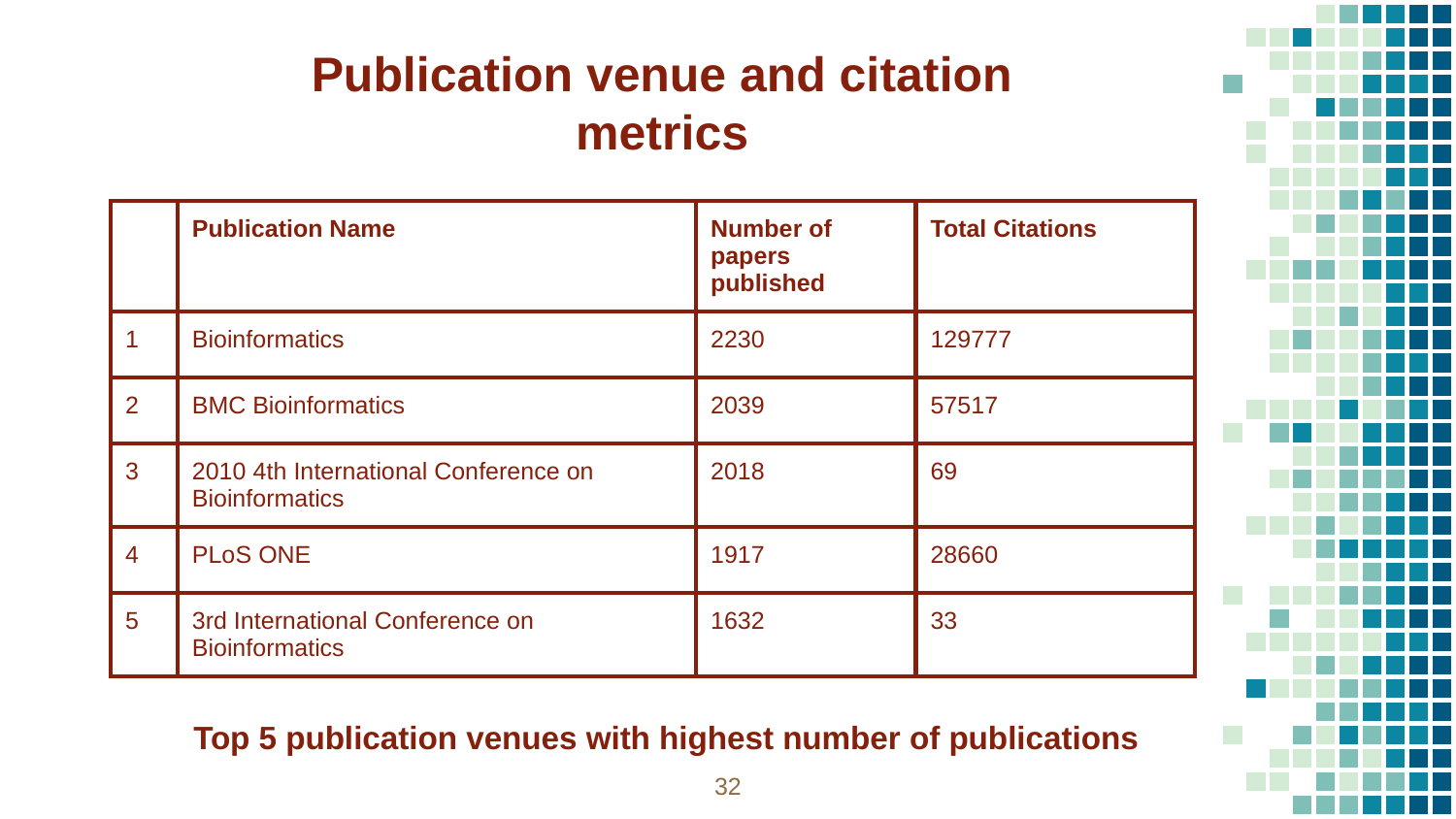

Publication venue and citation metrics
|  | Publication Name | Number of papers published | Total Citations |
| --- | --- | --- | --- |
| 1 | Bioinformatics | 2230 | 129777 |
| 2 | BMC Bioinformatics | 2039 | 57517 |
| 3 | 2010 4th International Conference on Bioinformatics | 2018 | 69 |
| 4 | PLoS ONE | 1917 | 28660 |
| 5 | 3rd International Conference on Bioinformatics | 1632 | 33 |
        Top 5 publication venues with highest number of publications
32